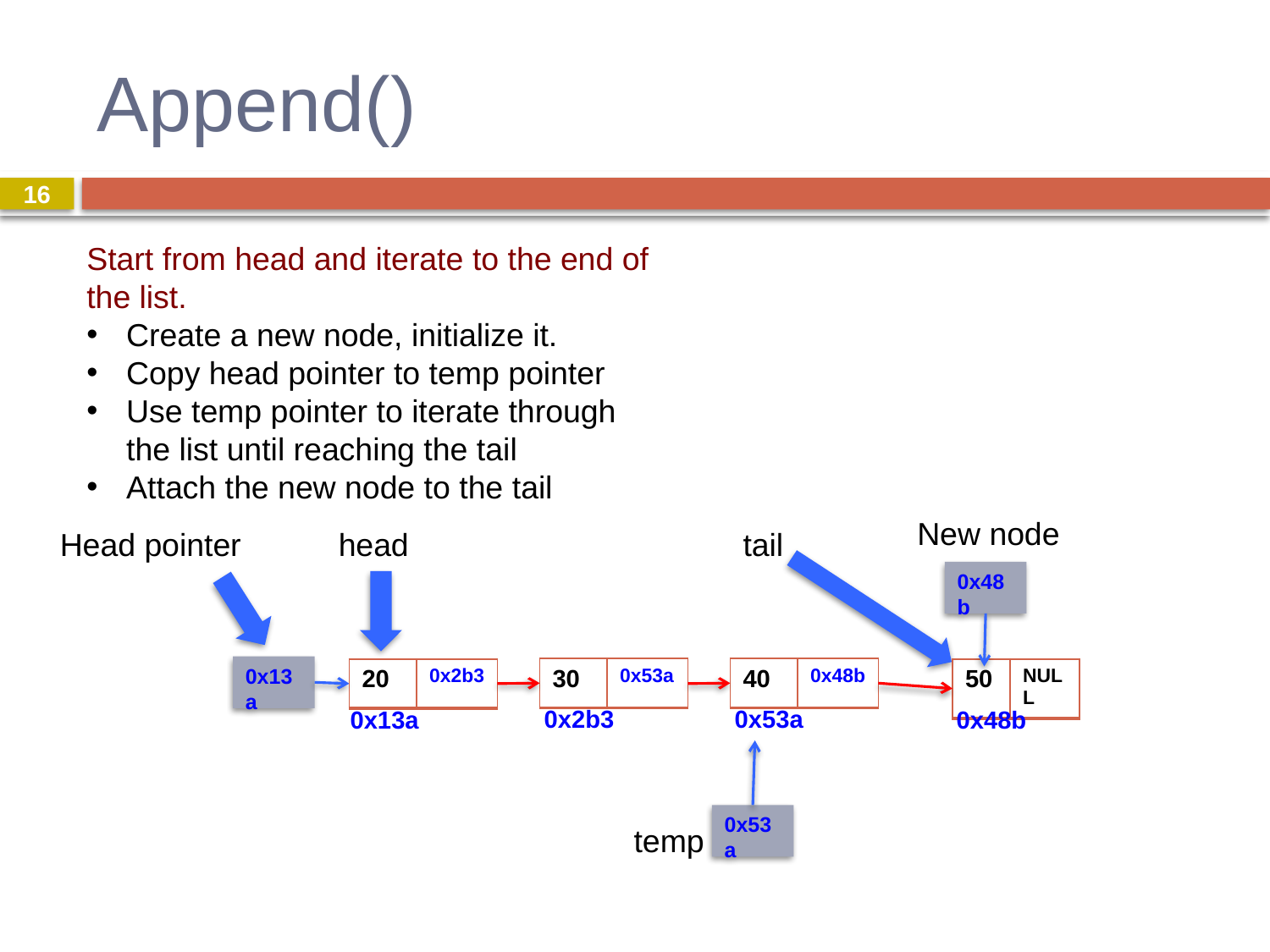

# Append()
16
Start from head and iterate to the end of the list.
Create a new node, initialize it.
Copy head pointer to temp pointer
Use temp pointer to iterate through the list until reaching the tail
Attach the new node to the tail
New node
Head pointer
head
tail
0x48b

0x13a
| 30 | 0x53a |
| --- | --- |
| 40 | 0x48b |
| --- | --- |
| 20 | 0x2b3 |
| --- | --- |
| 50 | NULL |
| --- | --- |
0x2b3
0x53a
0x13a
0x48b
0x53a
temp